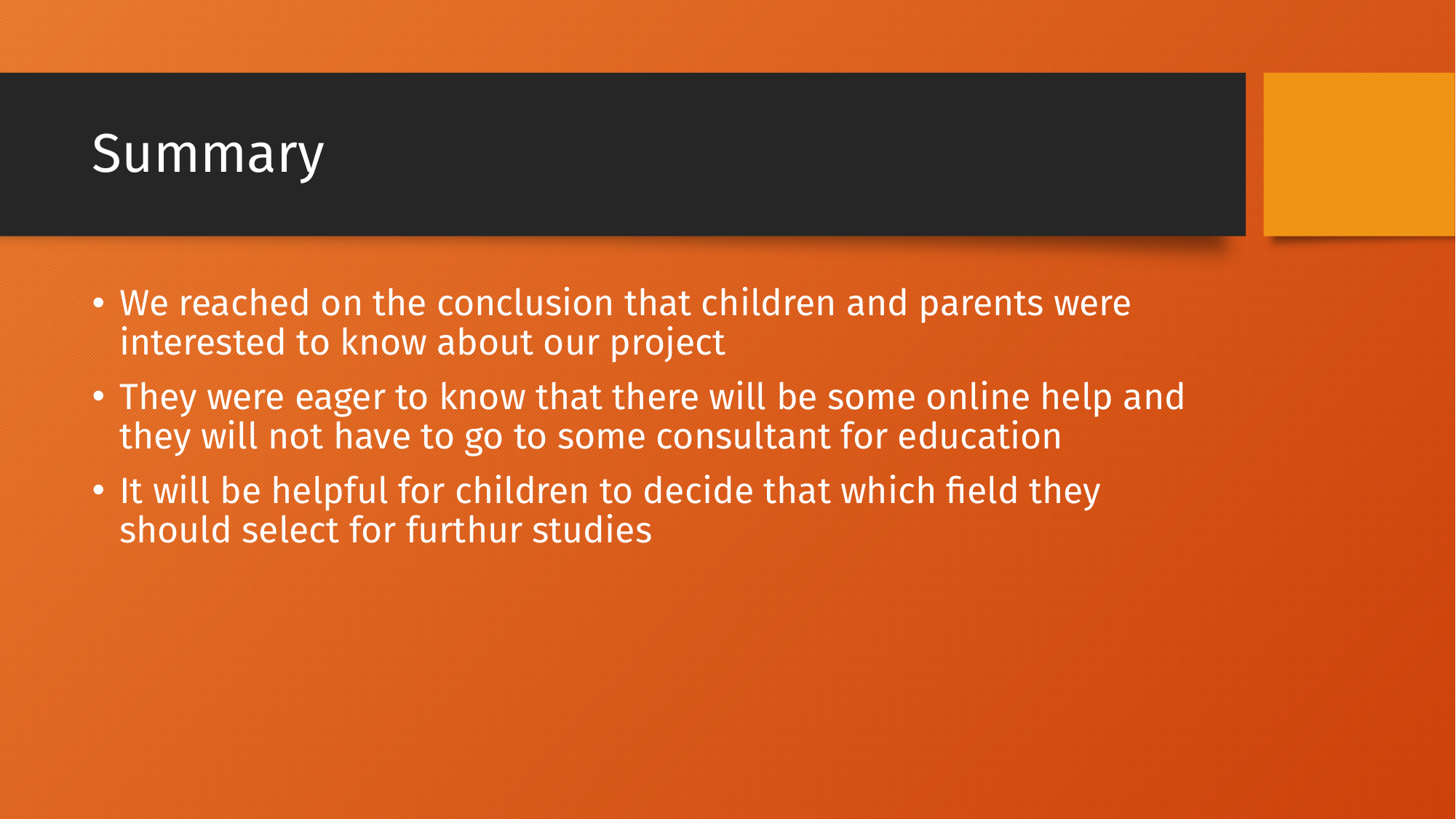

# Summary
We reached on the conclusion that children and parents were interested to know about our project
They were eager to know that there will be some online help and they will not have to go to some consultant for education
It will be helpful for children to decide that which field they should select for furthur studies